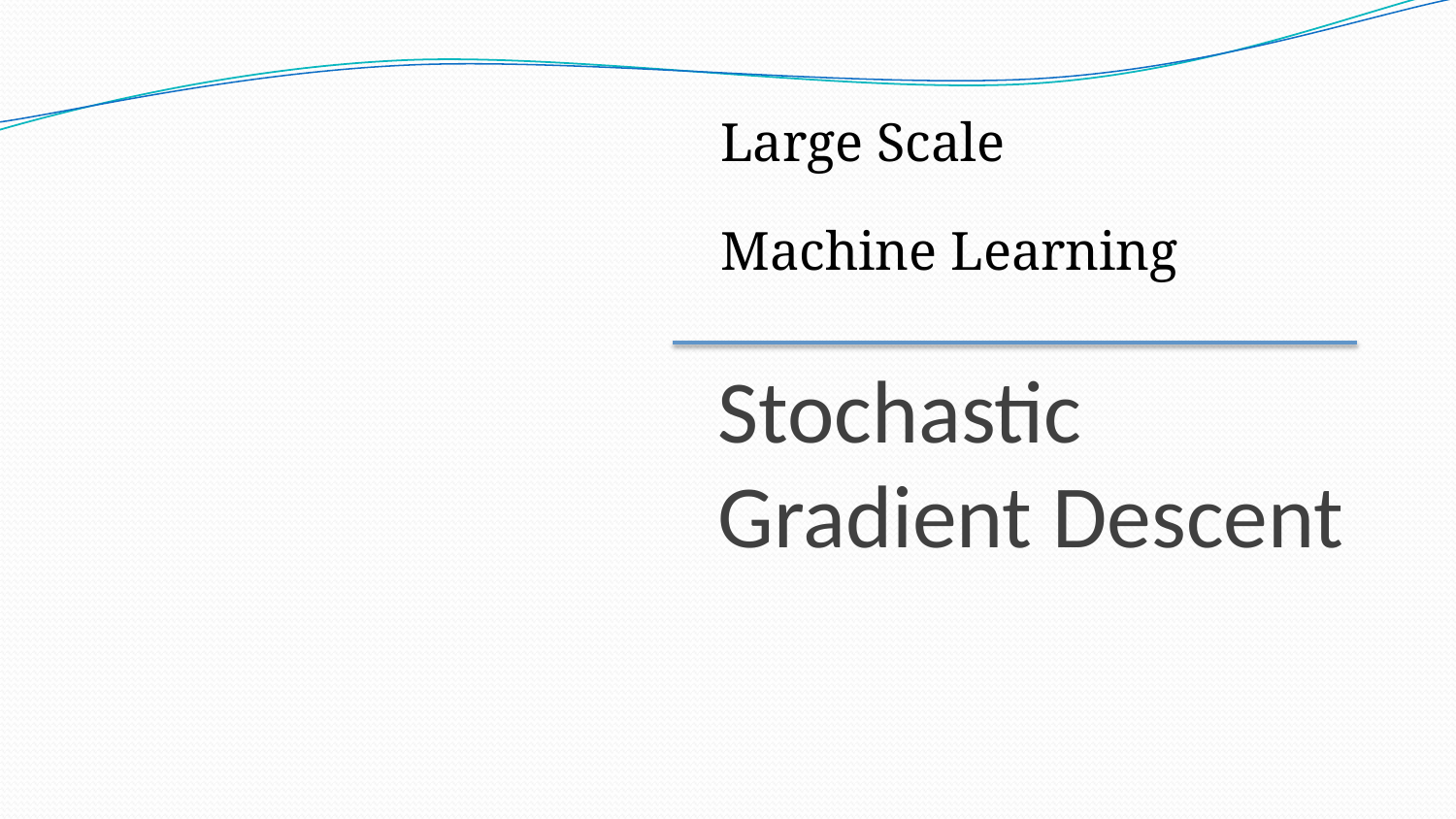

Large Scale
Machine Learning

Stochastic  Gradient Descent